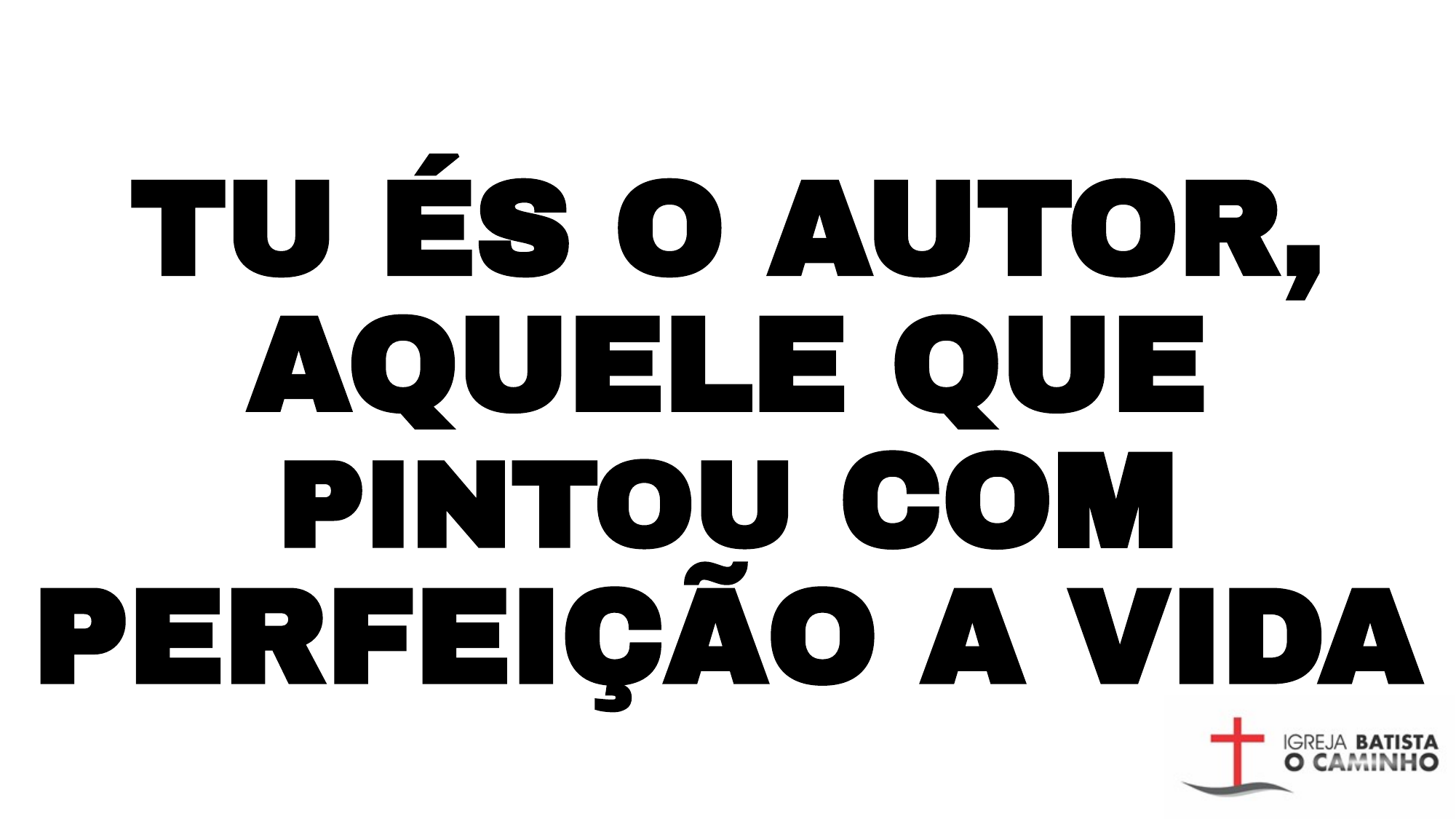

# TU ÉS O AUTOR, AQUELE QUE PINTOU COM PERFEIÇÃO A VIDA